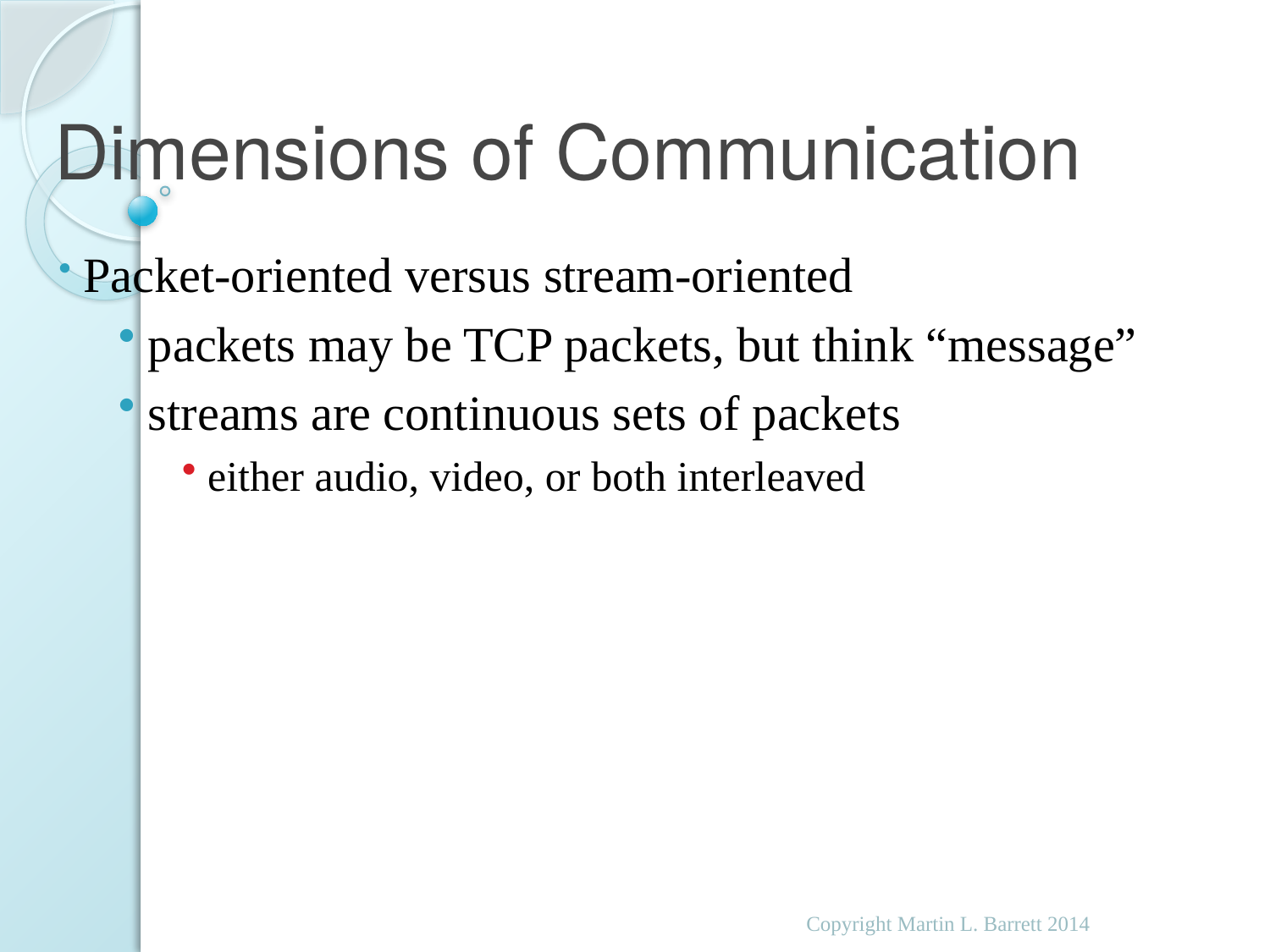

# Dimensions of Communication
 Packet-oriented versus stream-oriented
 packets may be TCP packets, but think “message”
 streams are continuous sets of packets
 either audio, video, or both interleaved
Copyright Martin L. Barrett 2014